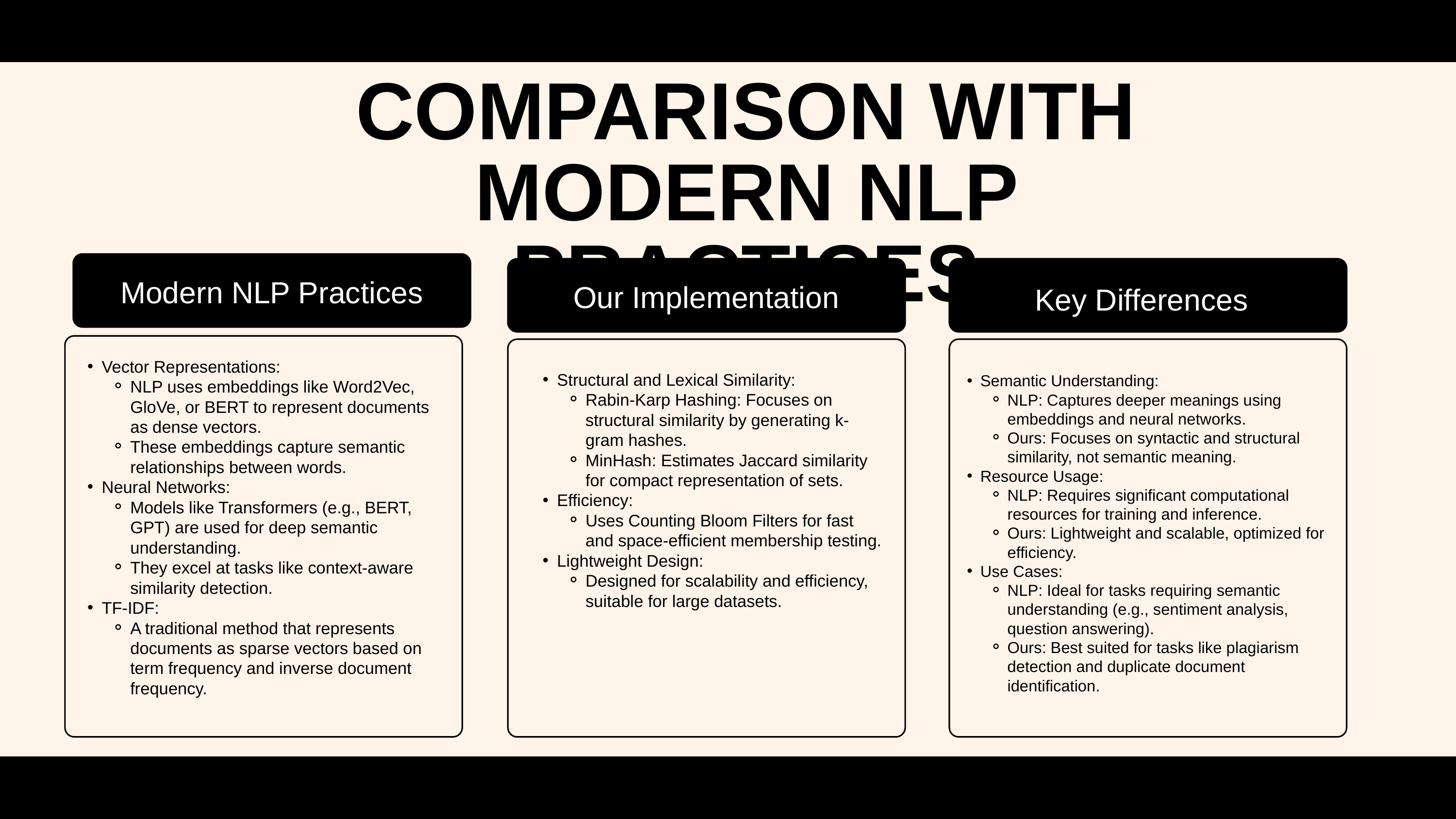

COMPARISON WITH MODERN NLP PRACTICES

Modern NLP Practices
Our Implementation
Key Differences

Vector Representations:
NLP uses embeddings like Word2Vec, GloVe, or BERT to represent documents as dense vectors.
These embeddings capture semantic relationships between words.
Neural Networks:
Models like Transformers (e.g., BERT, GPT) are used for deep semantic understanding.
They excel at tasks like context-aware similarity detection.
TF-IDF:
A traditional method that represents documents as sparse vectors based on term frequency and inverse document frequency.

Semantic Understanding:
NLP: Captures deeper meanings using embeddings and neural networks.
Ours: Focuses on syntactic and structural similarity, not semantic meaning.
Resource Usage:
NLP: Requires significant computational resources for training and inference.
Ours: Lightweight and scalable, optimized for efficiency.
Use Cases:
NLP: Ideal for tasks requiring semantic understanding (e.g., sentiment analysis, question answering).
Ours: Best suited for tasks like plagiarism detection and duplicate document identification.

Structural and Lexical Similarity:
Rabin-Karp Hashing: Focuses on structural similarity by generating k-gram hashes.
MinHash: Estimates Jaccard similarity for compact representation of sets.
Efficiency:
Uses Counting Bloom Filters for fast and space-efficient membership testing.
Lightweight Design:
Designed for scalability and efficiency, suitable for large datasets.